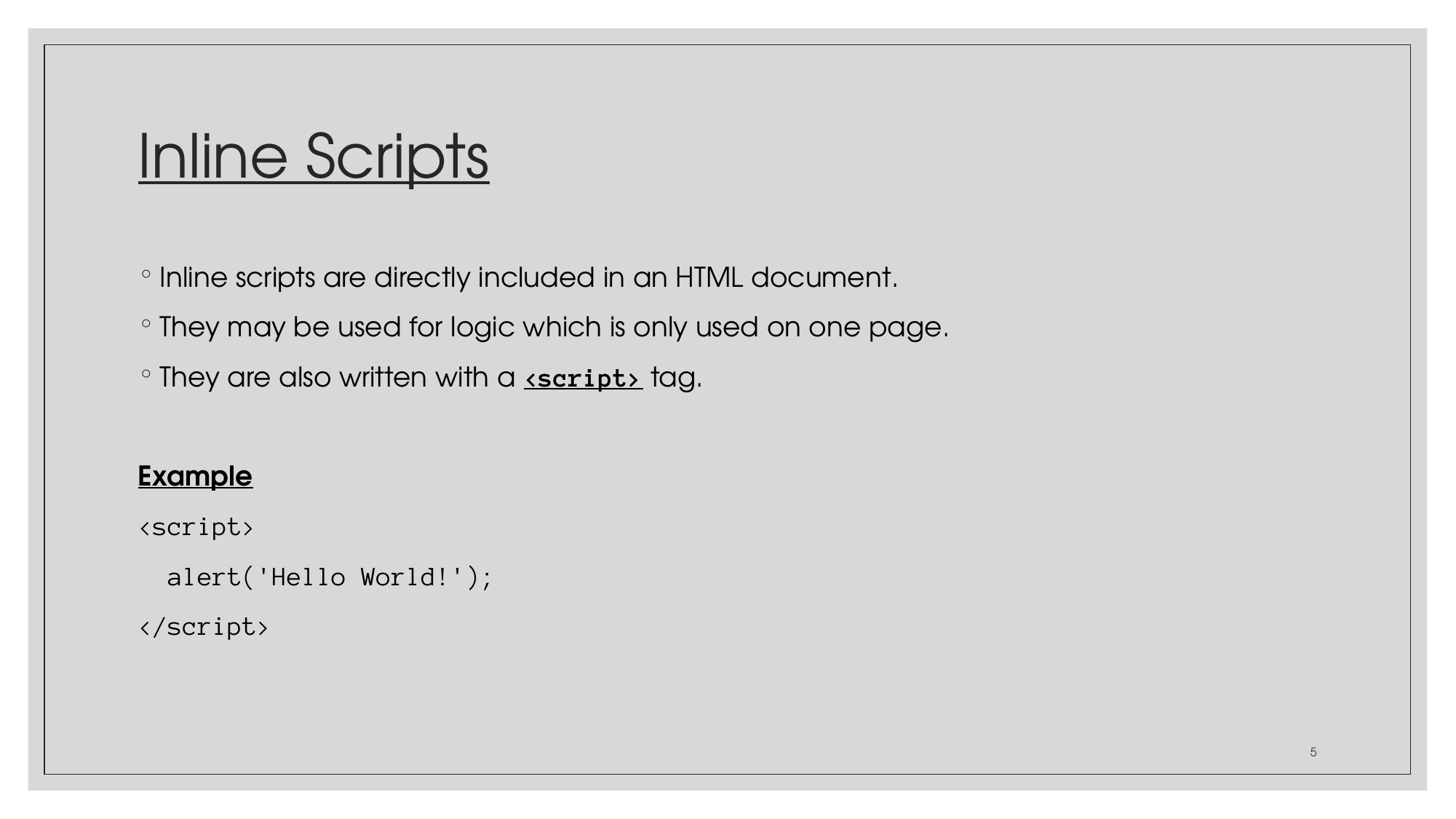

# Inline Scripts
Inline scripts are directly included in an HTML document.
They may be used for logic which is only used on one page.
They are also written with a <script> tag.

Example
<script>
  alert('Hello World!');
</script>
5